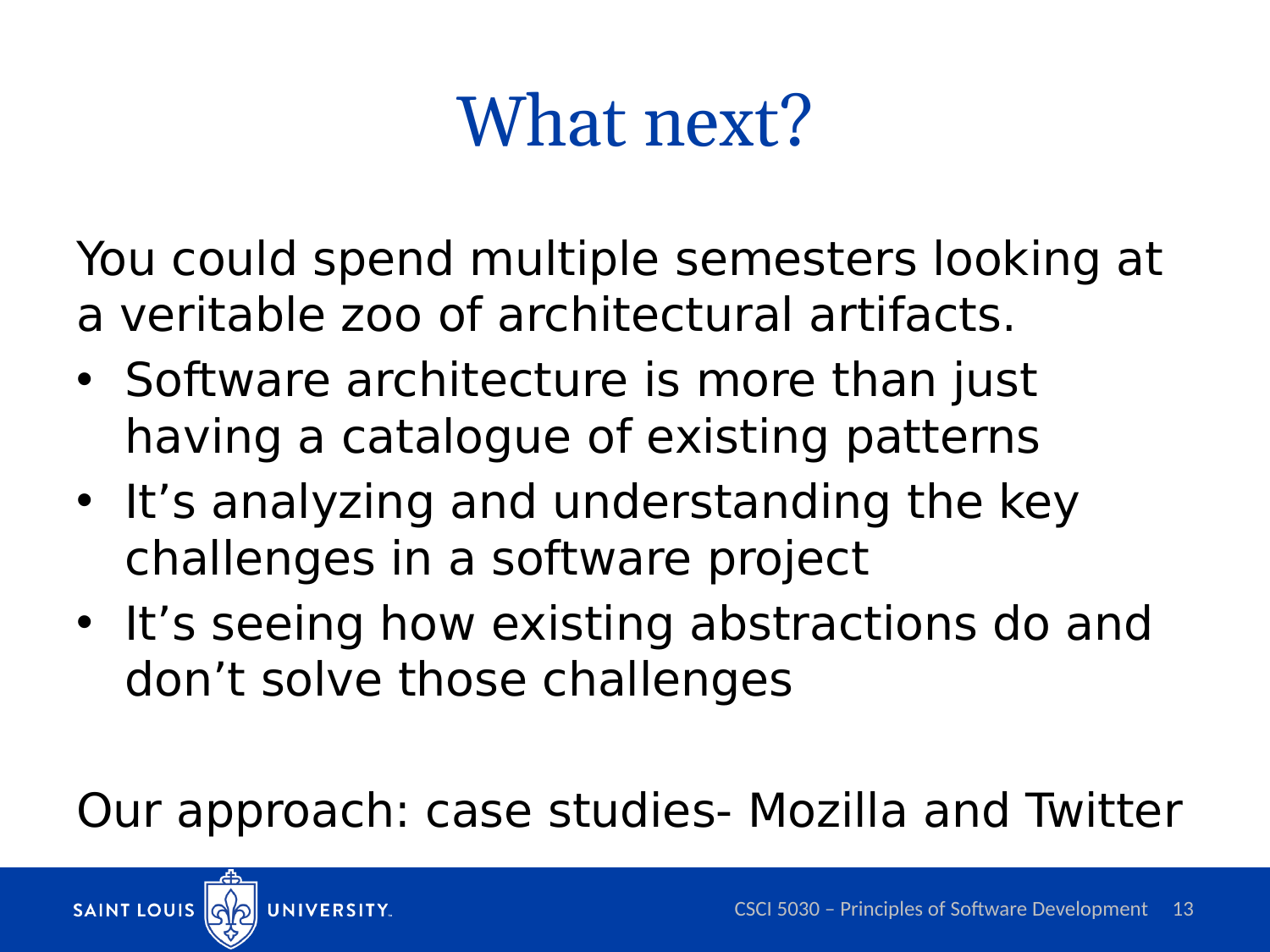

# What next?
You could spend multiple semesters looking at a veritable zoo of architectural artifacts.
Software architecture is more than just having a catalogue of existing patterns
It’s analyzing and understanding the key challenges in a software project
It’s seeing how existing abstractions do and don’t solve those challenges

Our approach: case studies- Mozilla and Twitter
CSCI 5030 – Principles of Software Development
13